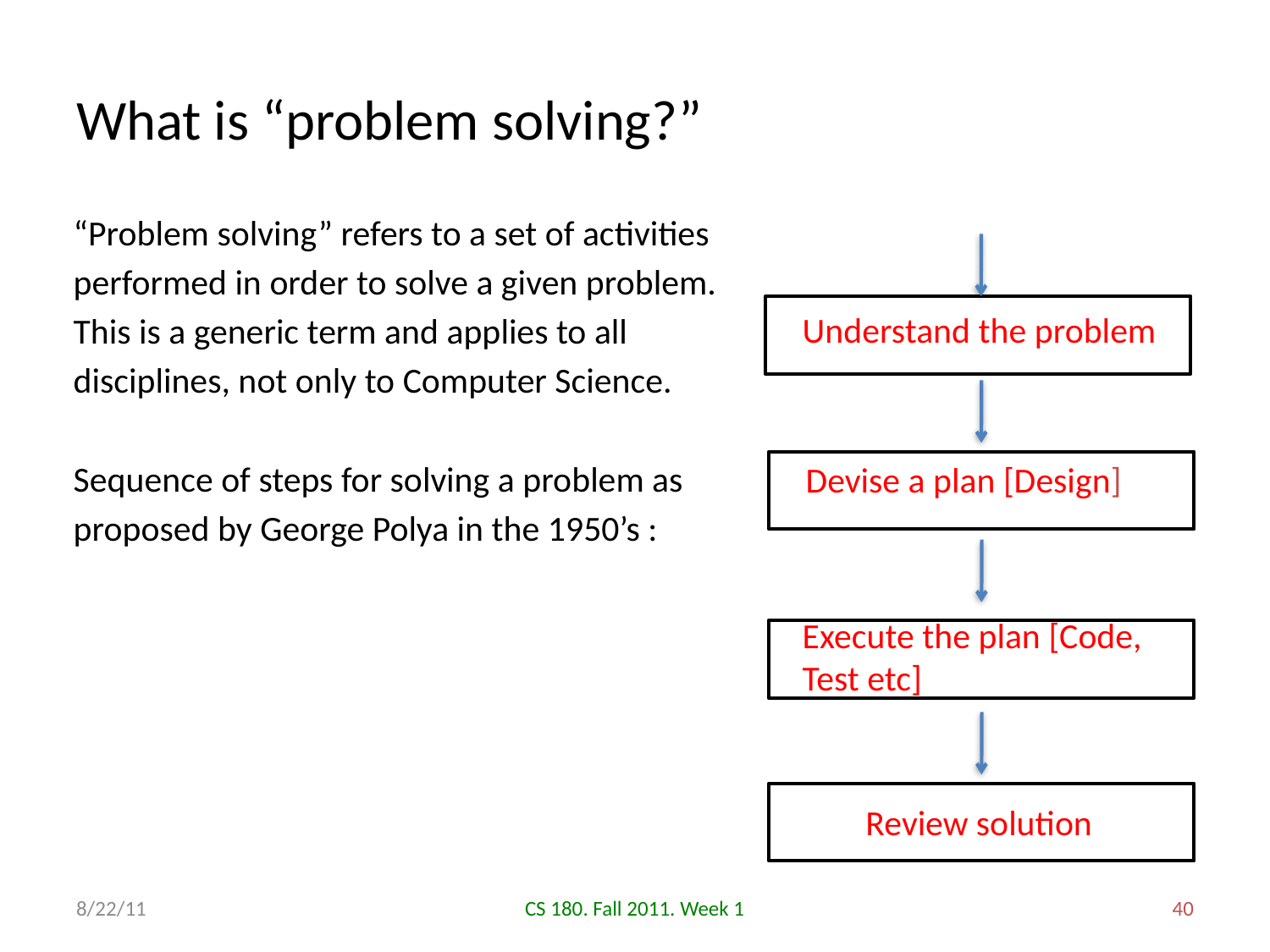

# What is “problem solving?”
“Problem solving” refers to a set of activities performed in order to solve a given problem. This is a generic term and applies to all disciplines, not only to Computer Science.

Sequence of steps for solving a problem as proposed by George Polya in the 1950’s :

Understand the problem

Devise a plan [Design]
Execute the plan [Code,
Test etc]

Review solution
8/22/11
CS 180. Fall 2011. Week 1
40